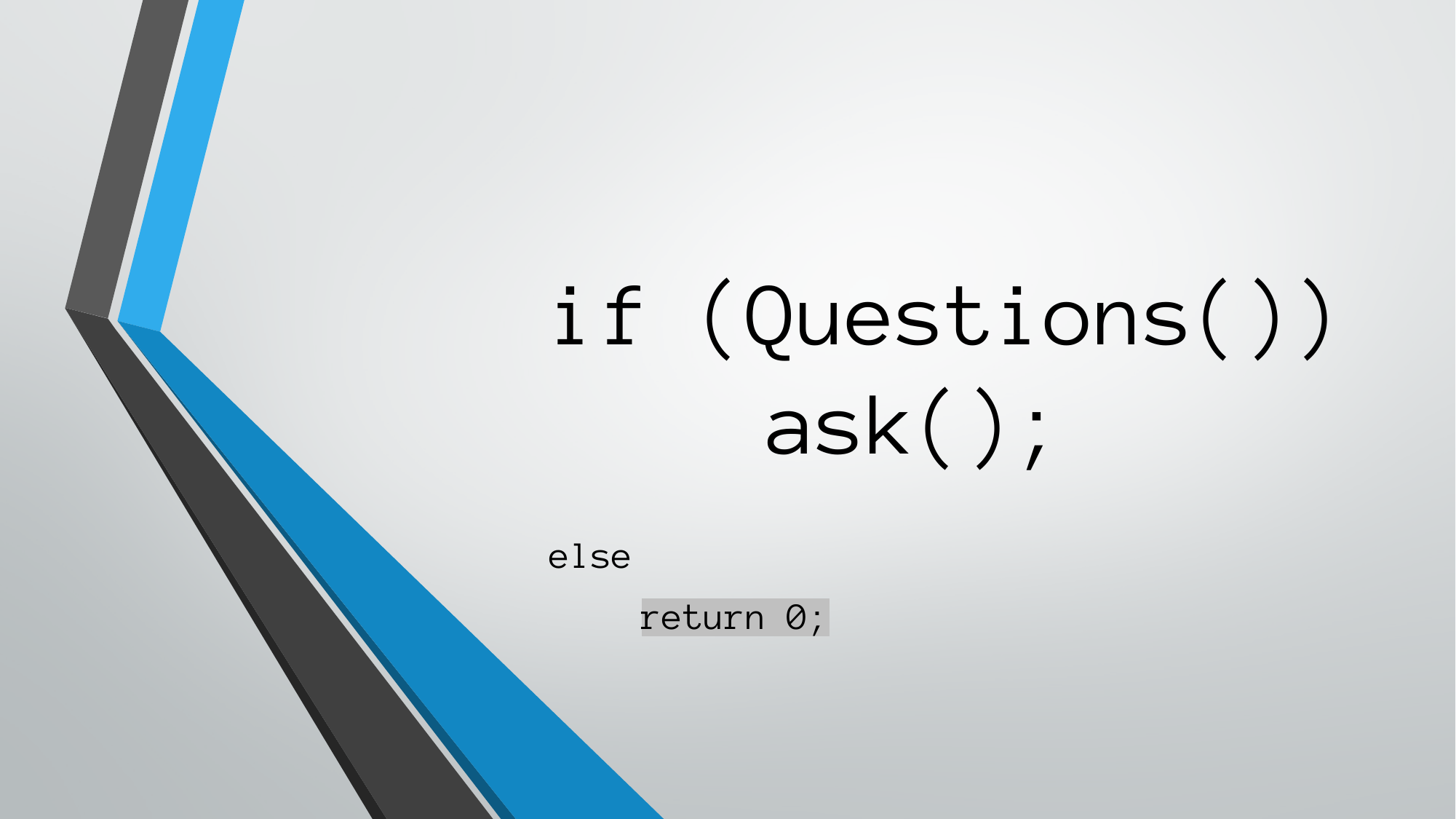

# if (Questions()) ask();

else
		return 0;